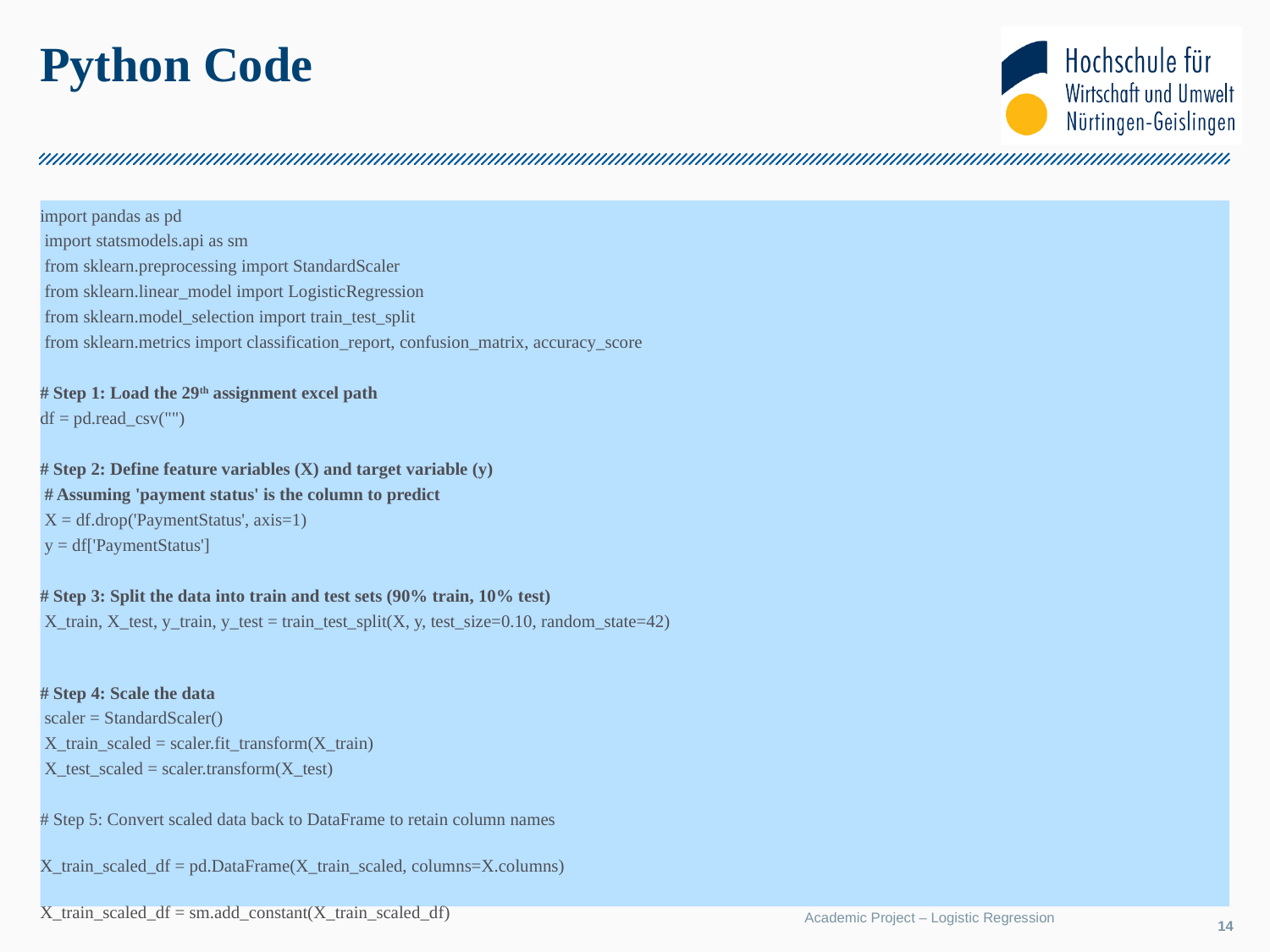

# Python Code
import pandas as pd
 import statsmodels.api as sm
 from sklearn.preprocessing import StandardScaler
 from sklearn.linear_model import LogisticRegression
 from sklearn.model_selection import train_test_split
 from sklearn.metrics import classification_report, confusion_matrix, accuracy_score
# Step 1: Load the 29th assignment excel path
df = pd.read_csv("")
# Step 2: Define feature variables (X) and target variable (y)
 # Assuming 'payment status' is the column to predict
 X = df.drop('PaymentStatus', axis=1)
 y = df['PaymentStatus']
# Step 3: Split the data into train and test sets (90% train, 10% test)
 X_train, X_test, y_train, y_test = train_test_split(X, y, test_size=0.10, random_state=42)
# Step 4: Scale the data
 scaler = StandardScaler()
 X_train_scaled = scaler.fit_transform(X_train)
 X_test_scaled = scaler.transform(X_test)
# Step 5: Convert scaled data back to DataFrame to retain column names
X_train_scaled_df = pd.DataFrame(X_train_scaled, columns=X.columns)
X_train_scaled_df = sm.add_constant(X_train_scaled_df)

Academic Project – Logistic Regression

14